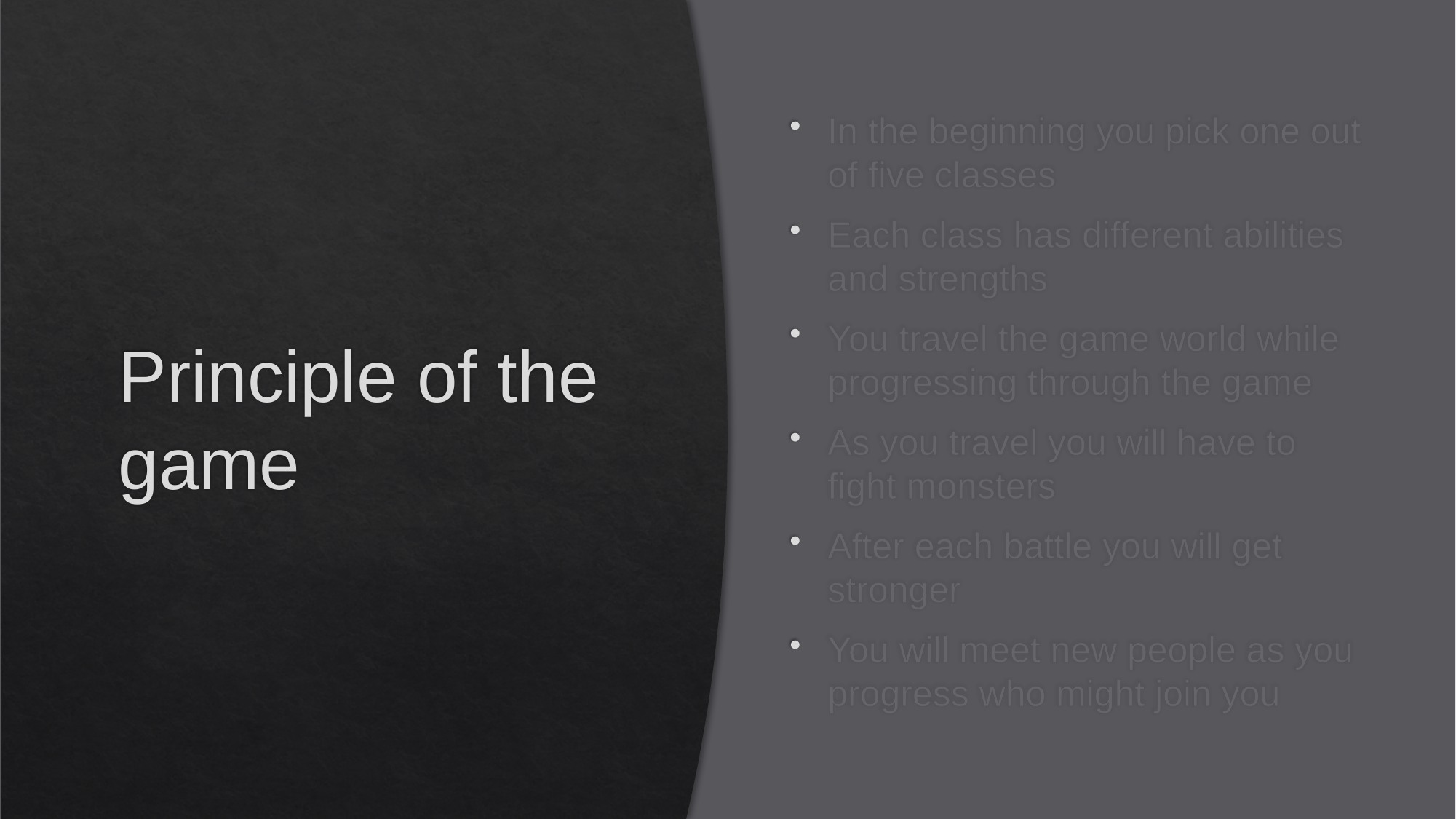

In the beginning you pick one out of five classes
Each class has different abilities and strengths
You travel the game world while progressing through the game
As you travel you will have to fight monsters
After each battle you will get stronger
You will meet new people as you progress who might join you
# Principle of the game